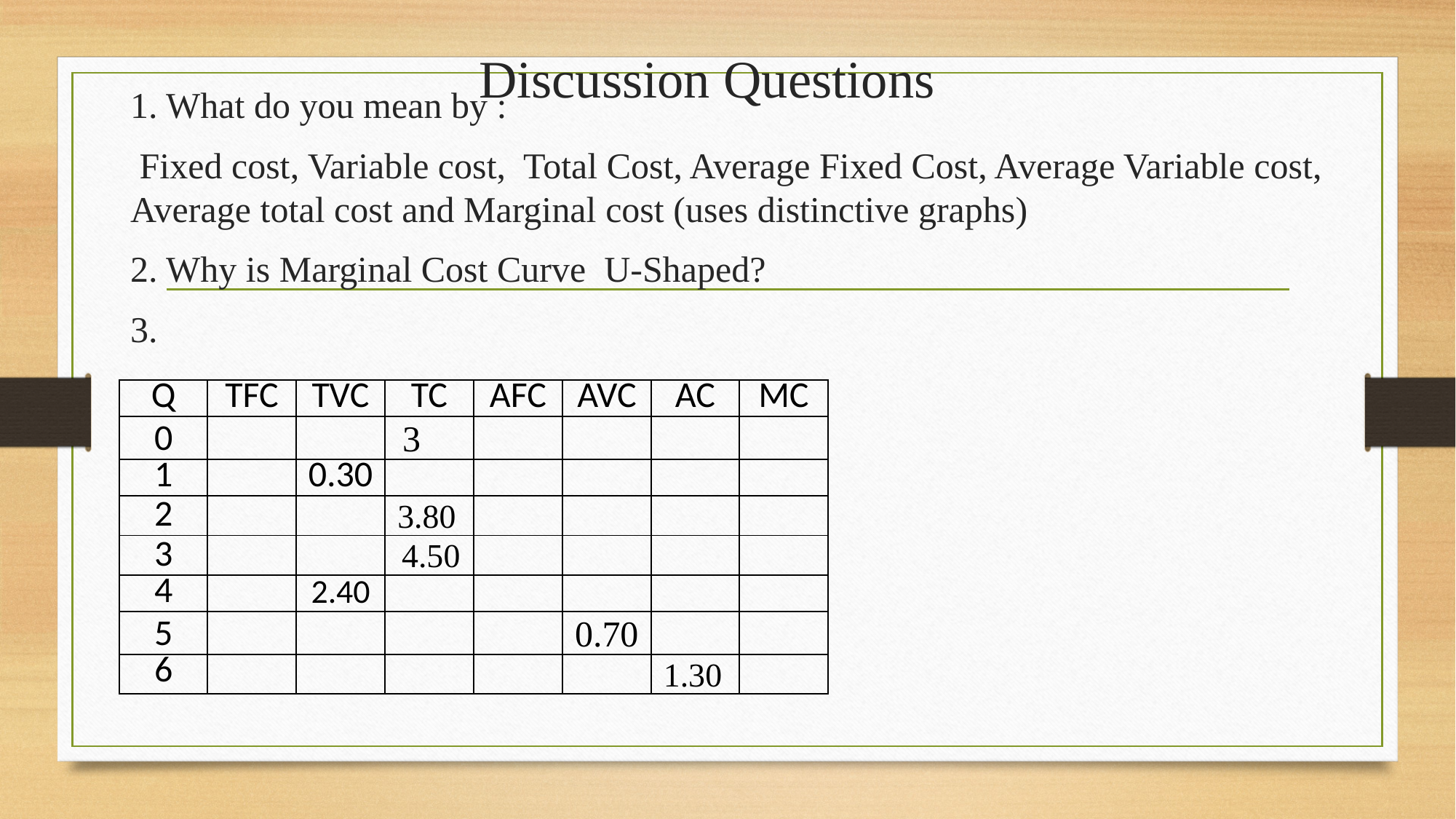

# Discussion Questions
1. What do you mean by :
 Fixed cost, Variable cost,  Total Cost, Average Fixed Cost, Average Variable cost, Average total cost and Marginal cost (uses distinctive graphs)
2. Why is Marginal Cost Curve  U-Shaped?
3.

| Q | TFC | TVC | TC | AFC | AVC | AC | MC |
| --- | --- | --- | --- | --- | --- | --- | --- |
| 0 |  |  | 3 |  |  |  |  |
| 1 |  | 0.30 |  |  |  |  |  |
| 2 |  |  | 3.80 |  |  |  |  |
| 3 |  |  | 4.50 |  |  |  |  |
| 4 |  | 2.40 |  |  |  |  |  |
| 5 |  |  |  |  | 0.70 |  |  |
| 6 |  |  |  |  |  | 1.30 |  |